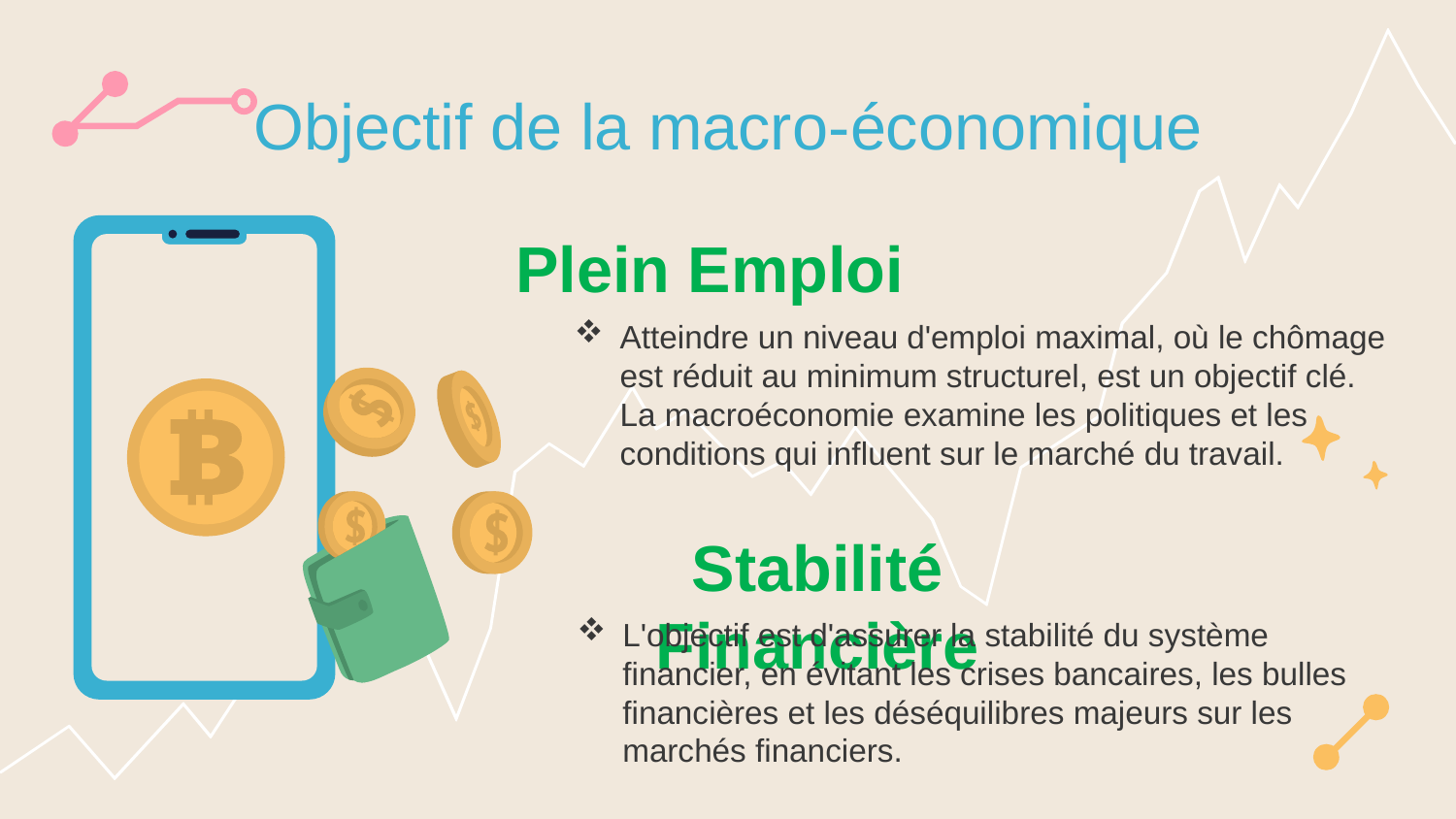

# Objectif de la macro-économique
Plein Emploi

Atteindre un niveau d'emploi maximal, où le chômage est réduit au minimum structurel, est un objectif clé. La macroéconomie examine les politiques et les conditions qui influent sur le marché du travail.

Stabilité Financière
L'objectif est d'assurer la stabilité du système financier, en évitant les crises bancaires, les bulles financières et les déséquilibres majeurs sur les marchés financiers.